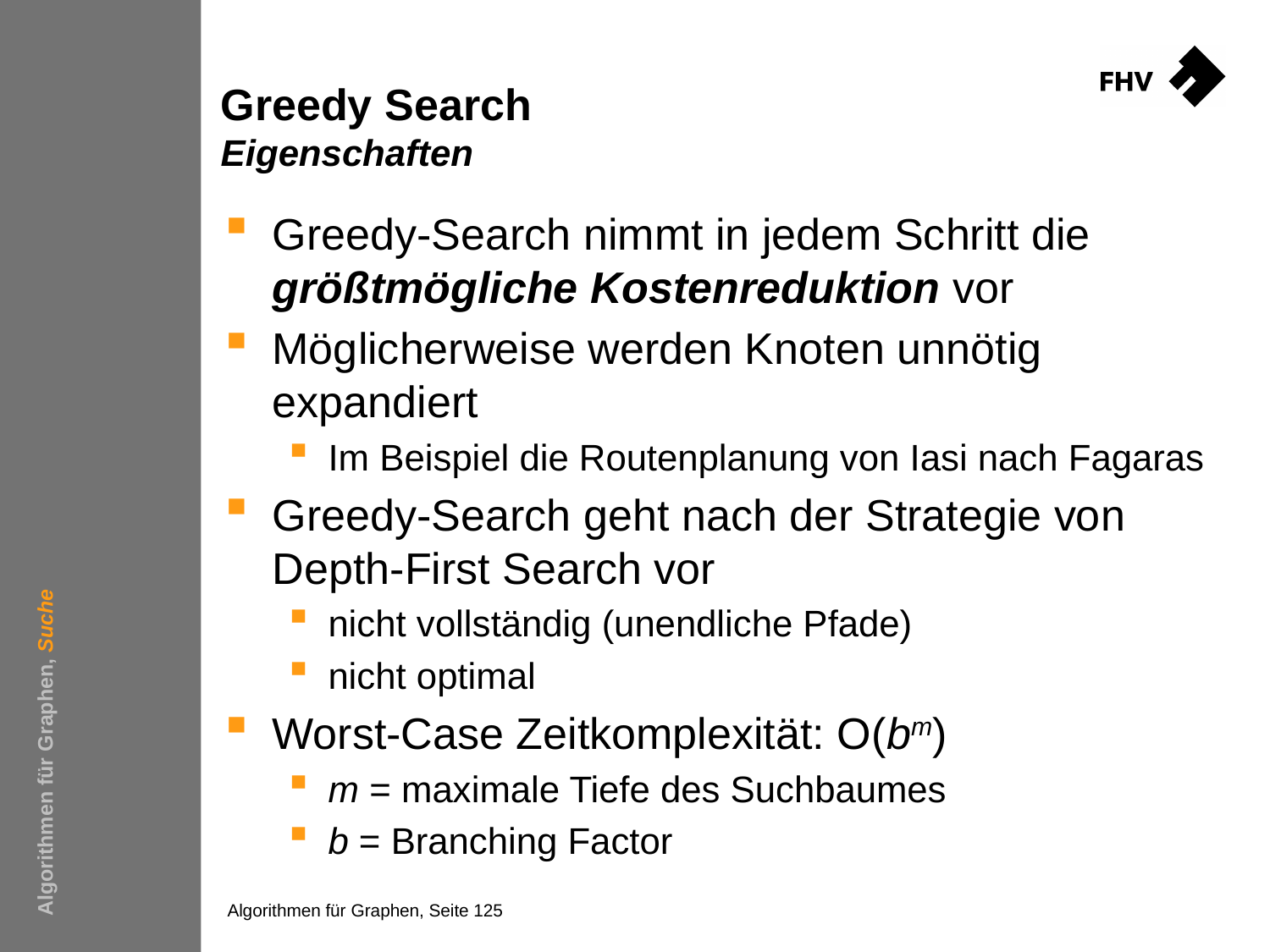

# Greedy Search Eigenschaften
Greedy-Search nimmt in jedem Schritt die größtmögliche Kostenreduktion vor
Möglicherweise werden Knoten unnötig expandiert
Im Beispiel die Routenplanung von Iasi nach Fagaras
Greedy-Search geht nach der Strategie von Depth-First Search vor
nicht vollständig (unendliche Pfade)
nicht optimal
Worst-Case Zeitkomplexität: O(bm)
m = maximale Tiefe des Suchbaumes
b = Branching Factor
Algorithmen für Graphen, Suche
Algorithmen für Graphen, Seite 125